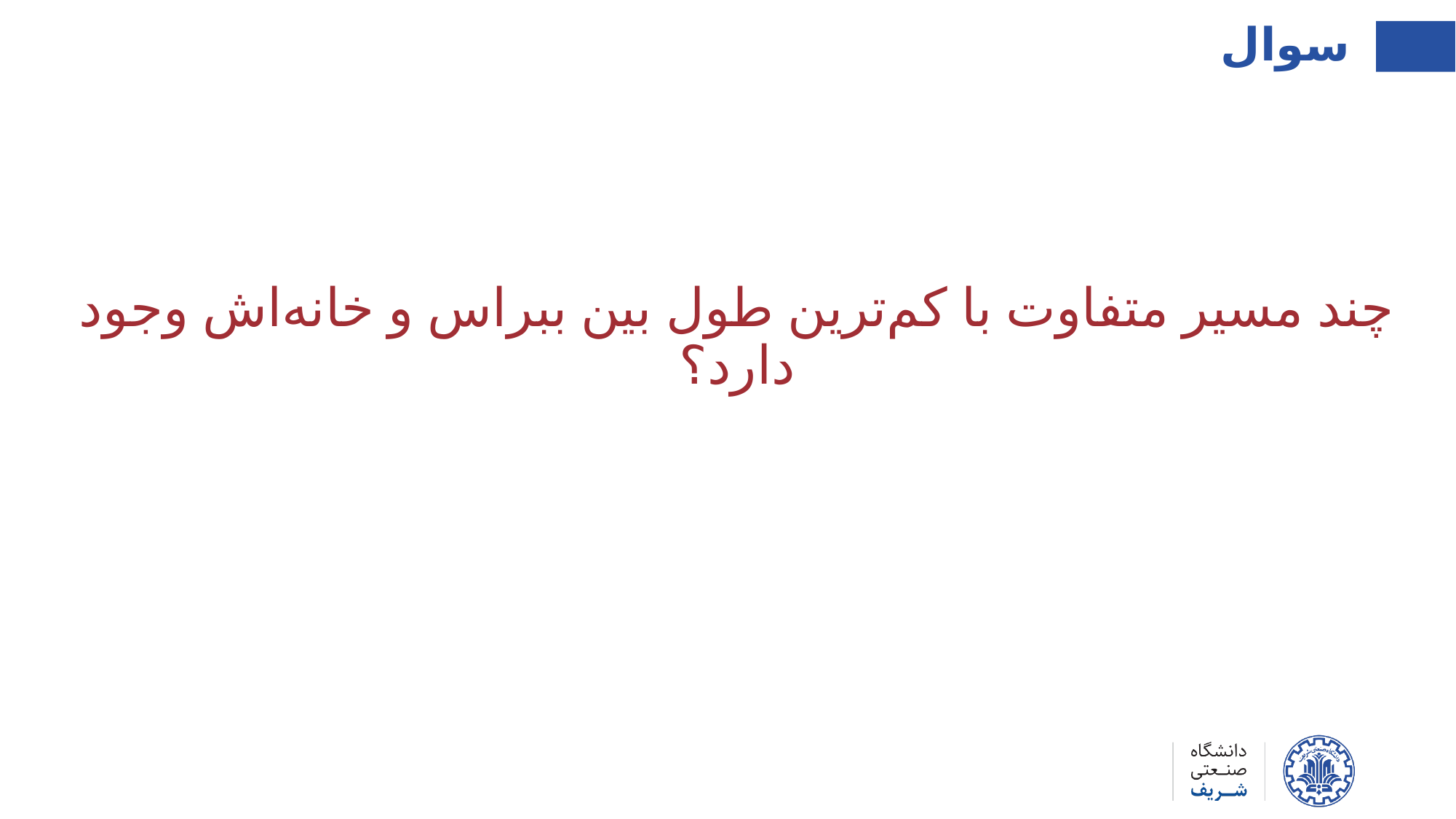

سوال
چند مسیر متفاوت با کم‌ترین طول بین ببراس و خانه‌اش وجود دارد؟